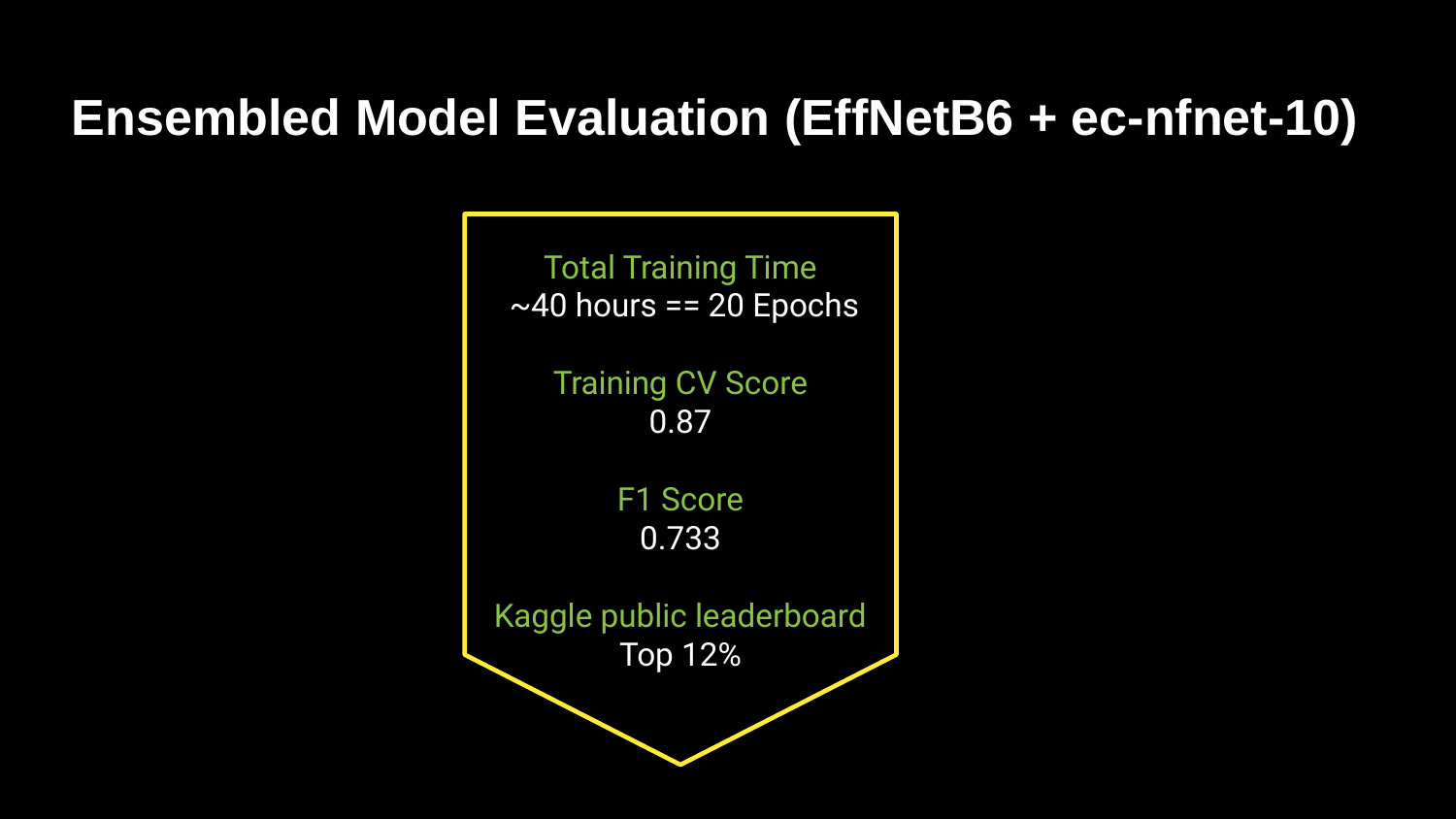

Ensembled Model Evaluation (EffNetB6 + ec-nfnet-10)

Total Training Time
 ~40 hours == 20 Epochs

Training CV Score
0.87

F1 Score
0.733

Kaggle public leaderboard
Top 12%